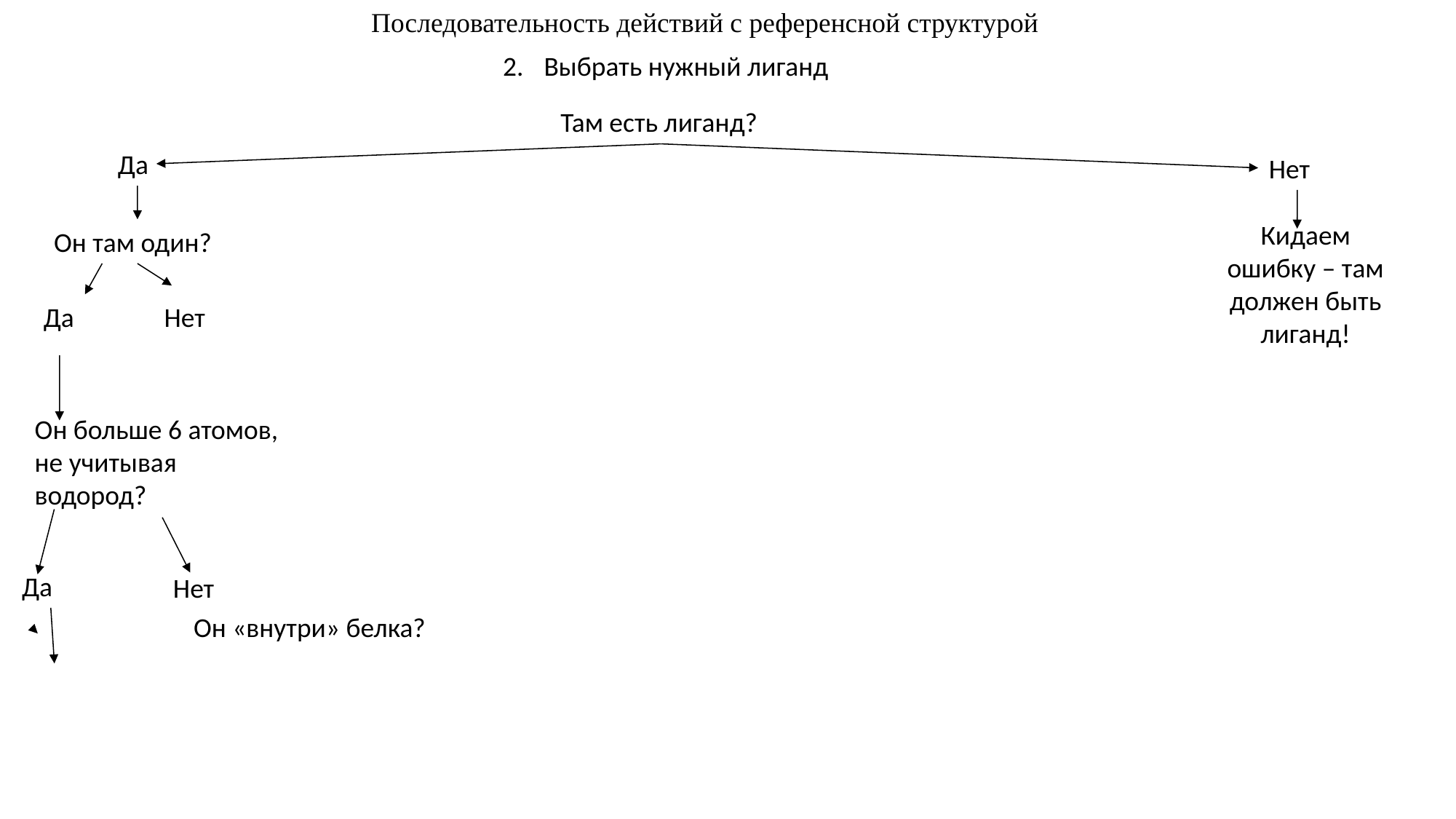

Последовательность действий с референсной структурой
Выбрать нужный лиганд
Там есть лиганд?
Да

Нет

Кидаем ошибку – там должен быть лиганд!
Он там один?

Да
Нет

Он больше 6 атомов, не учитывая водород?

Да
Нет
Он «внутри» белка?